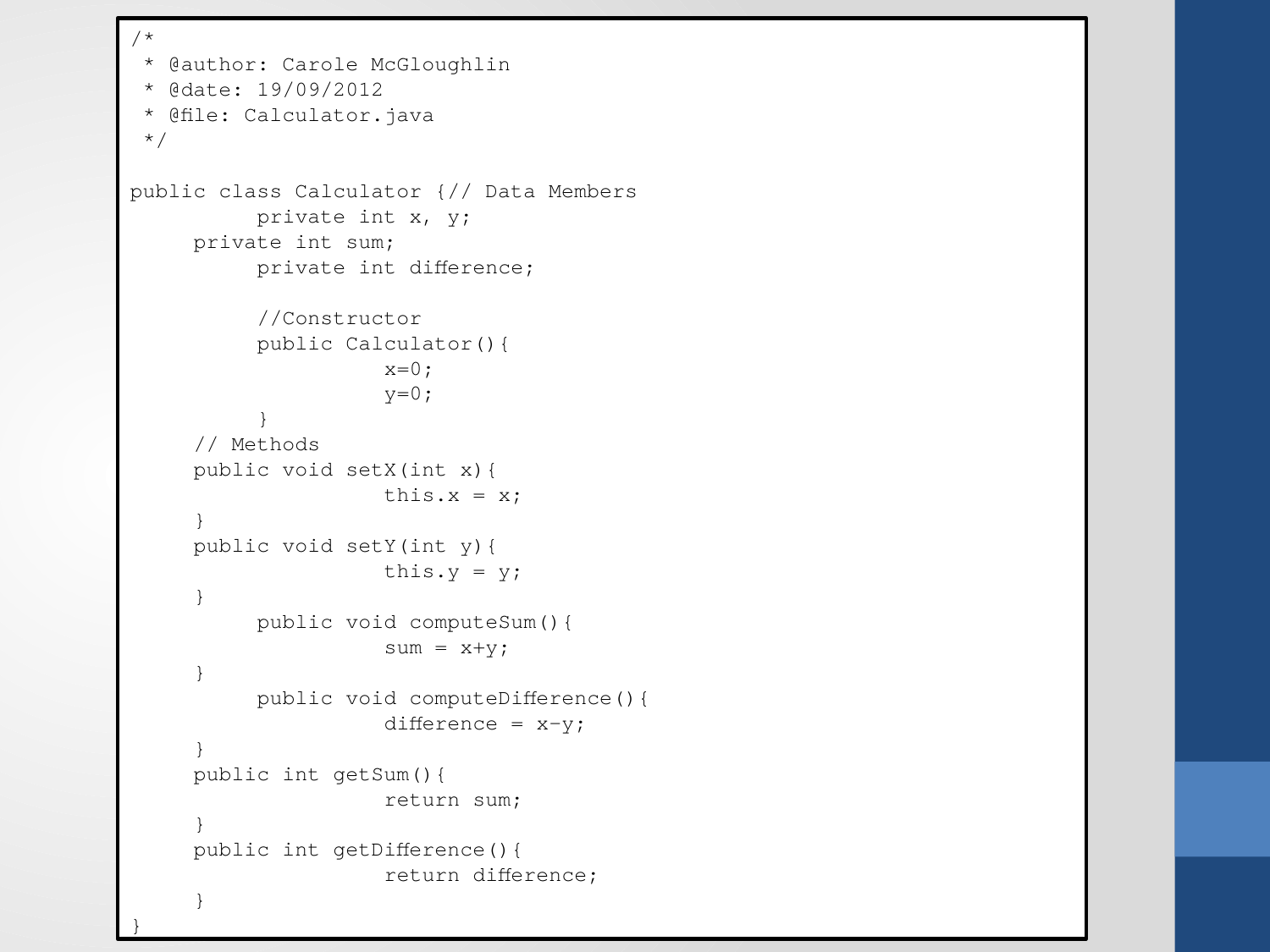

/*
 * @author: Carole McGloughlin
 * @date: 19/09/2012
 * @file: Calculator.java
 */

public class Calculator {// Data Members
	private int x, y;
     private int sum;
  	private int difference;

	//Constructor
	public Calculator(){
		x=0;
		y=0;
	}
     // Methods
     public void setX(int x){
		this.x = x;
     }
     public void setY(int y){
		this.y = y;
     }
	public void computeSum(){
		sum = x+y;
     }
	public void computeDifference(){
		difference = x-y;
     }
     public int getSum(){
		return sum;
     }
     public int getDifference(){
		return difference;
     }
}